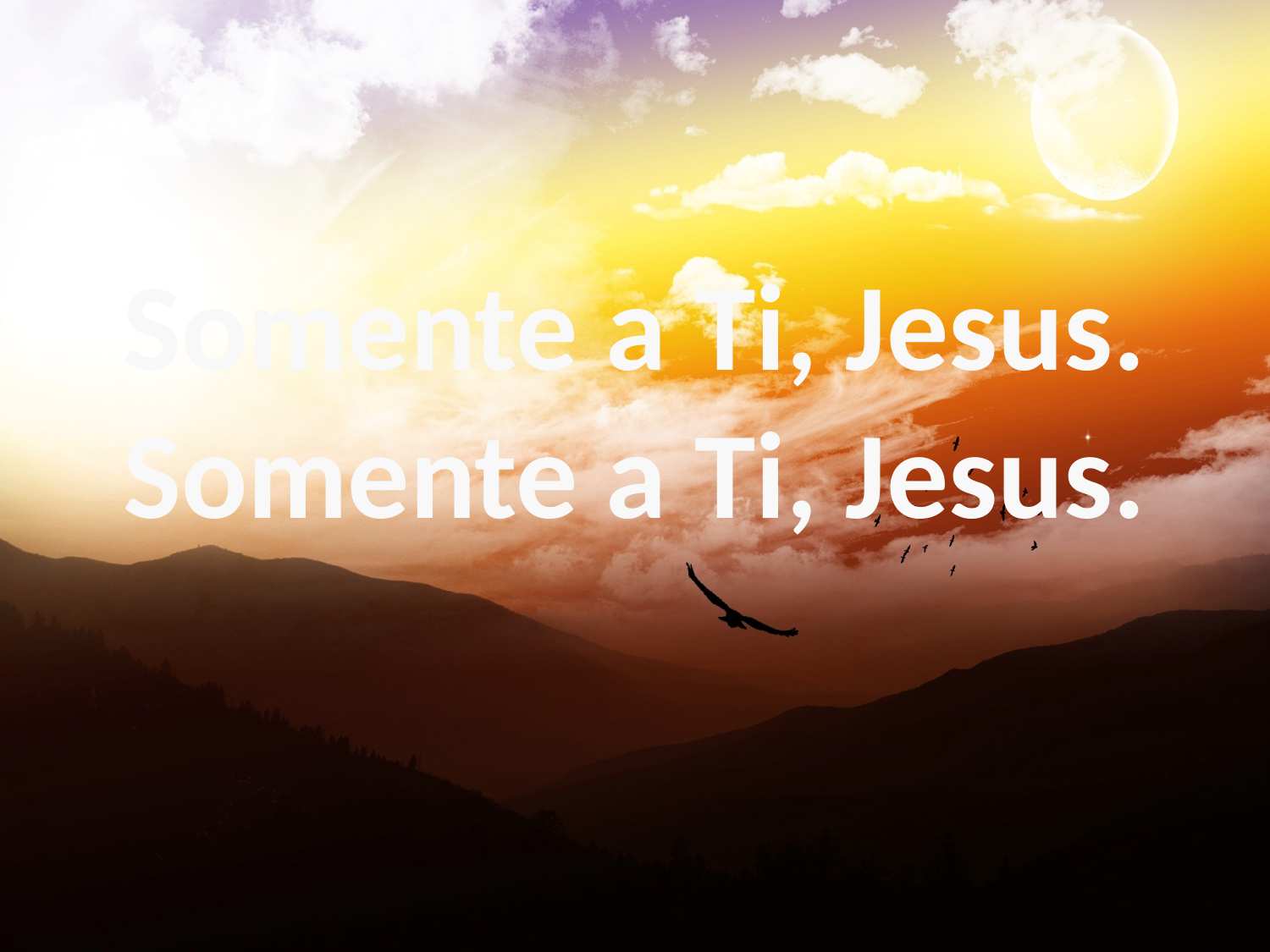

Somente a Ti, Jesus. Somente a Ti, Jesus.